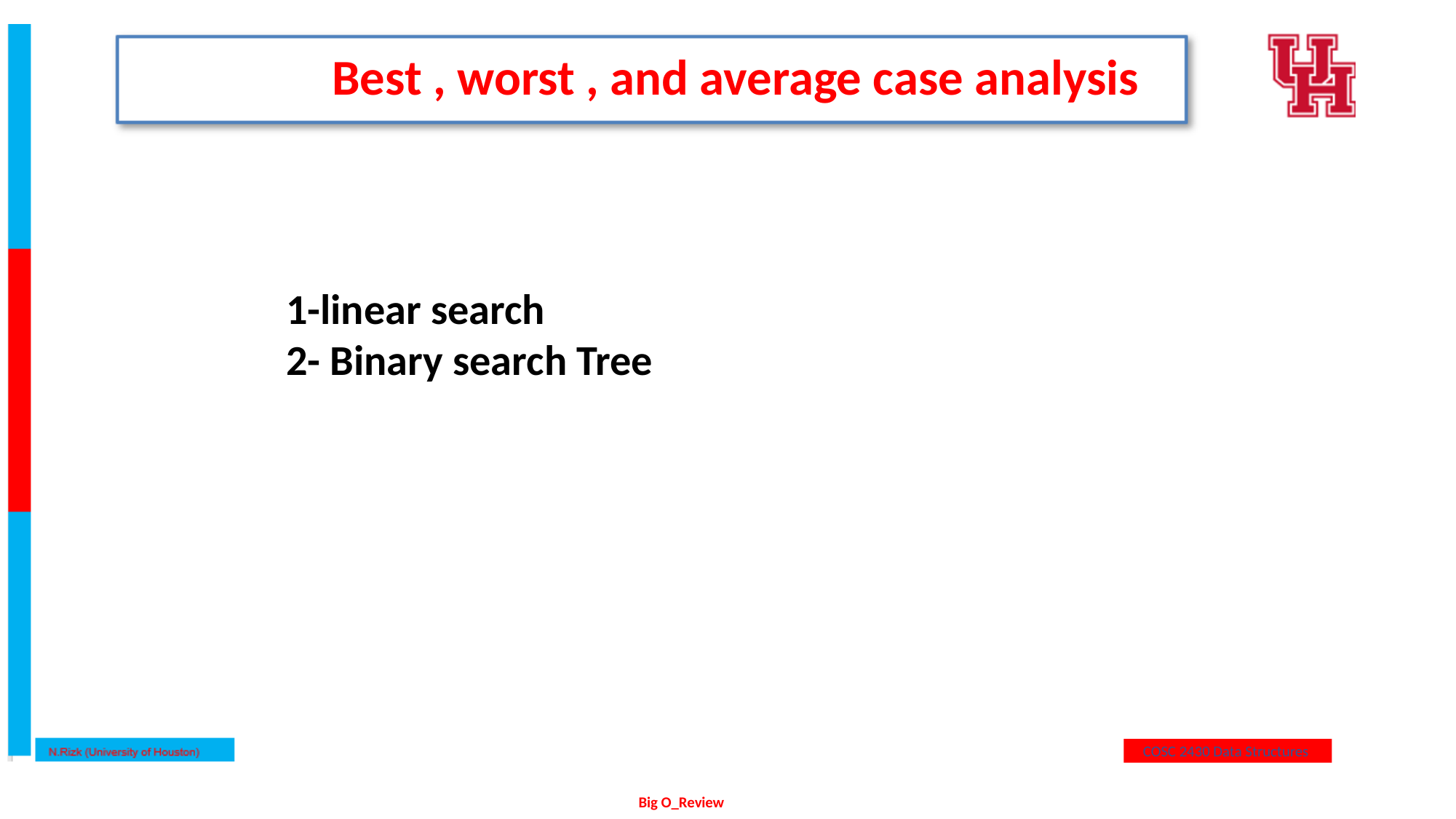

Best , worst , and average case analysis
1-linear search
2- Binary search Tree